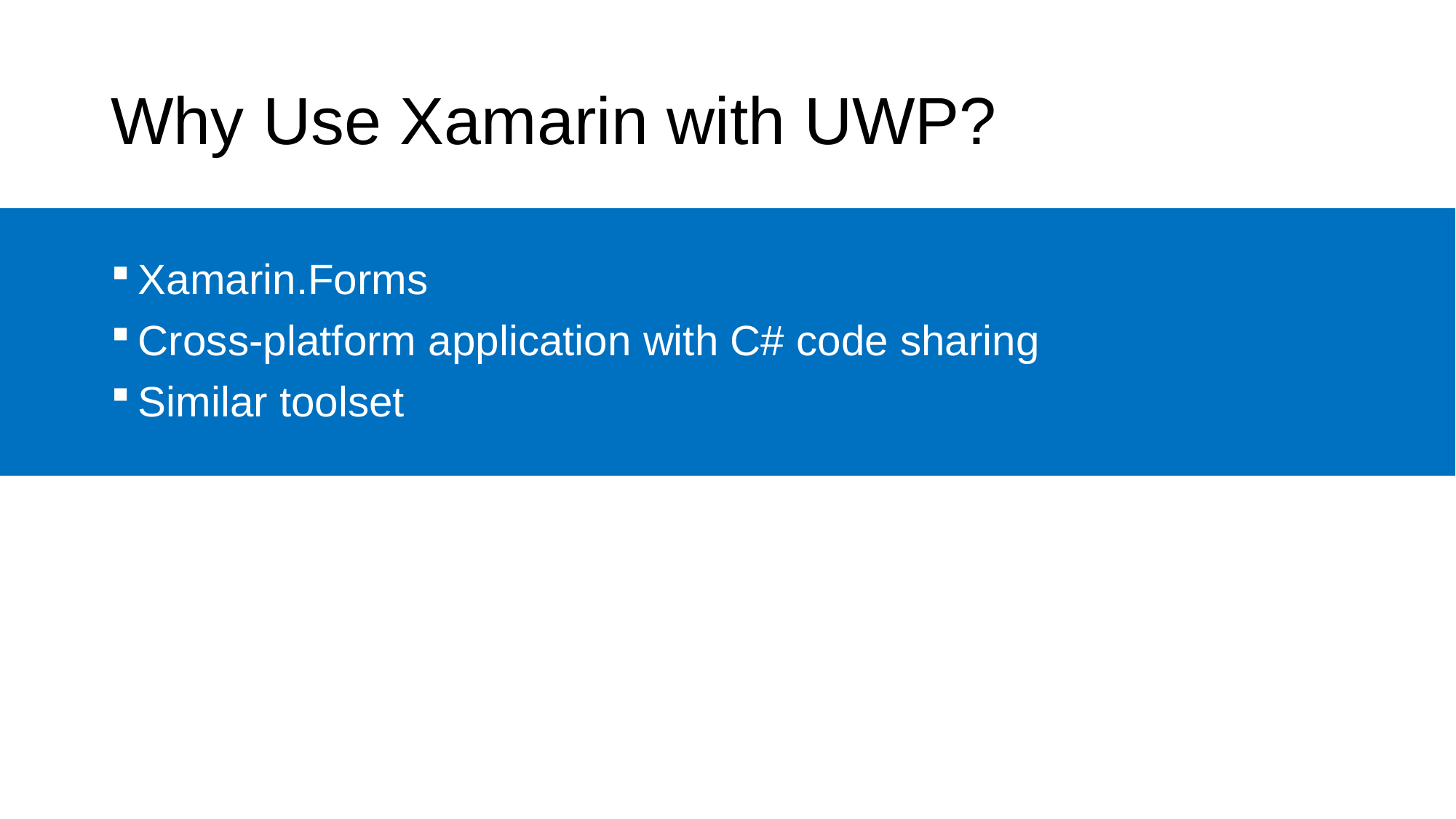

# Why Use Xamarin with UWP?

Xamarin.Forms
Cross-platform application with C# code sharing
Similar toolset